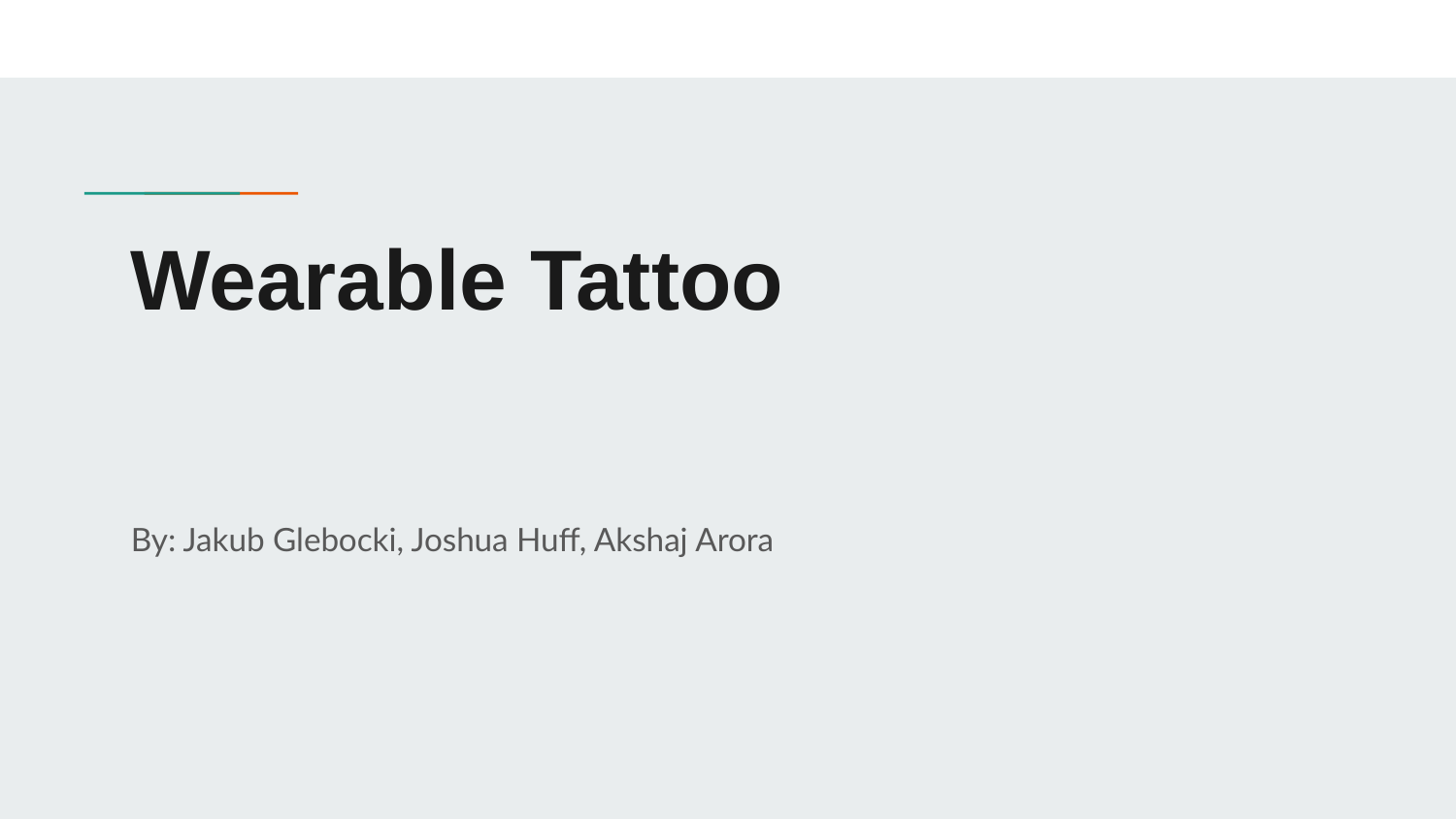

# Wearable Tattoo
By: Jakub Glebocki, Joshua Huff, Akshaj Arora